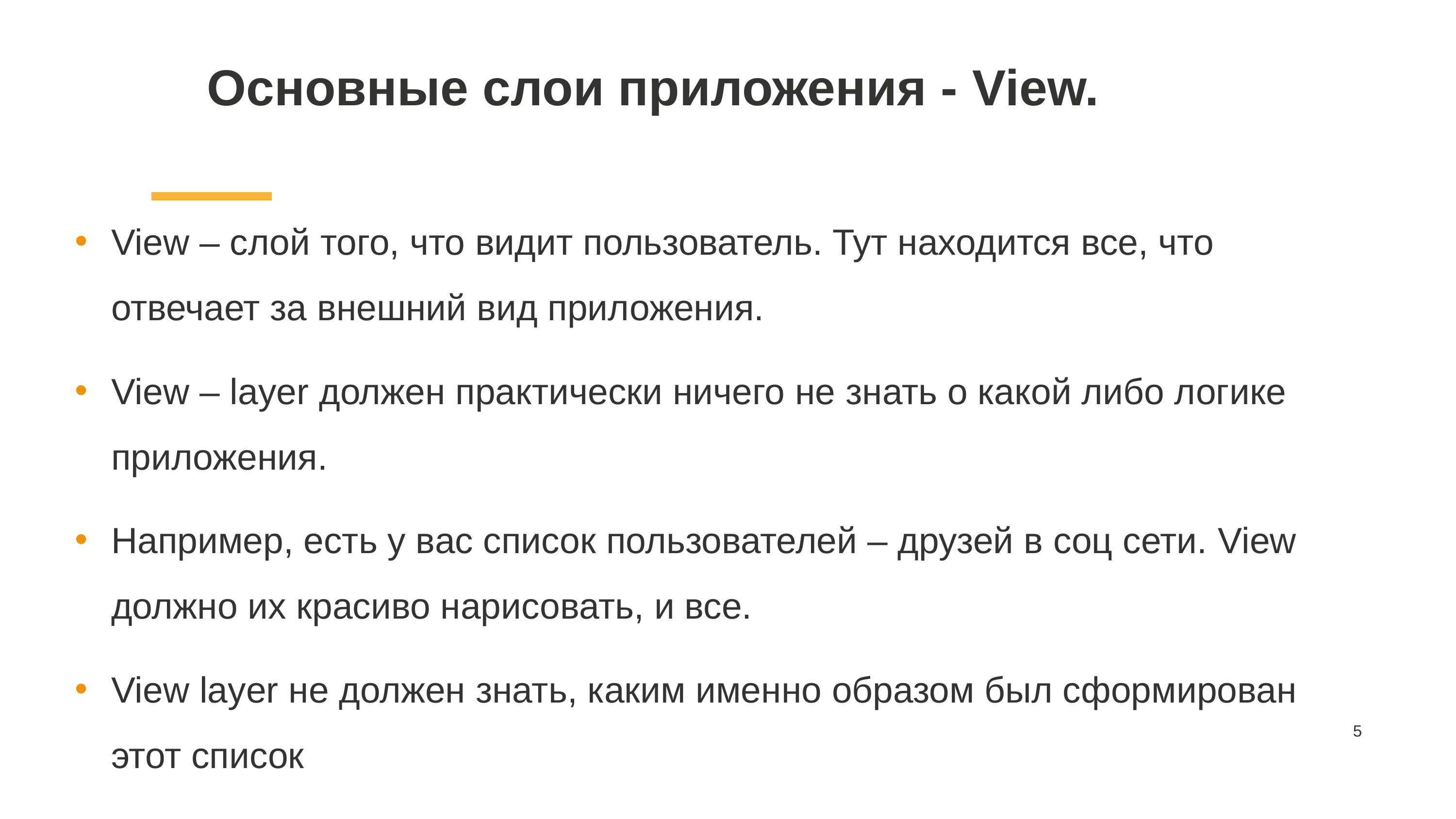

# Основные слои приложения - View.
View – слой того, что видит пользователь. Тут находится все, что отвечает за внешний вид приложения.
View – layer должен практически ничего не знать о какой либо логике приложения.
Например, есть у вас список пользователей – друзей в соц сети. View должно их красиво нарисовать, и все.
View layer не должен знать, каким именно образом был сформирован этот список

5